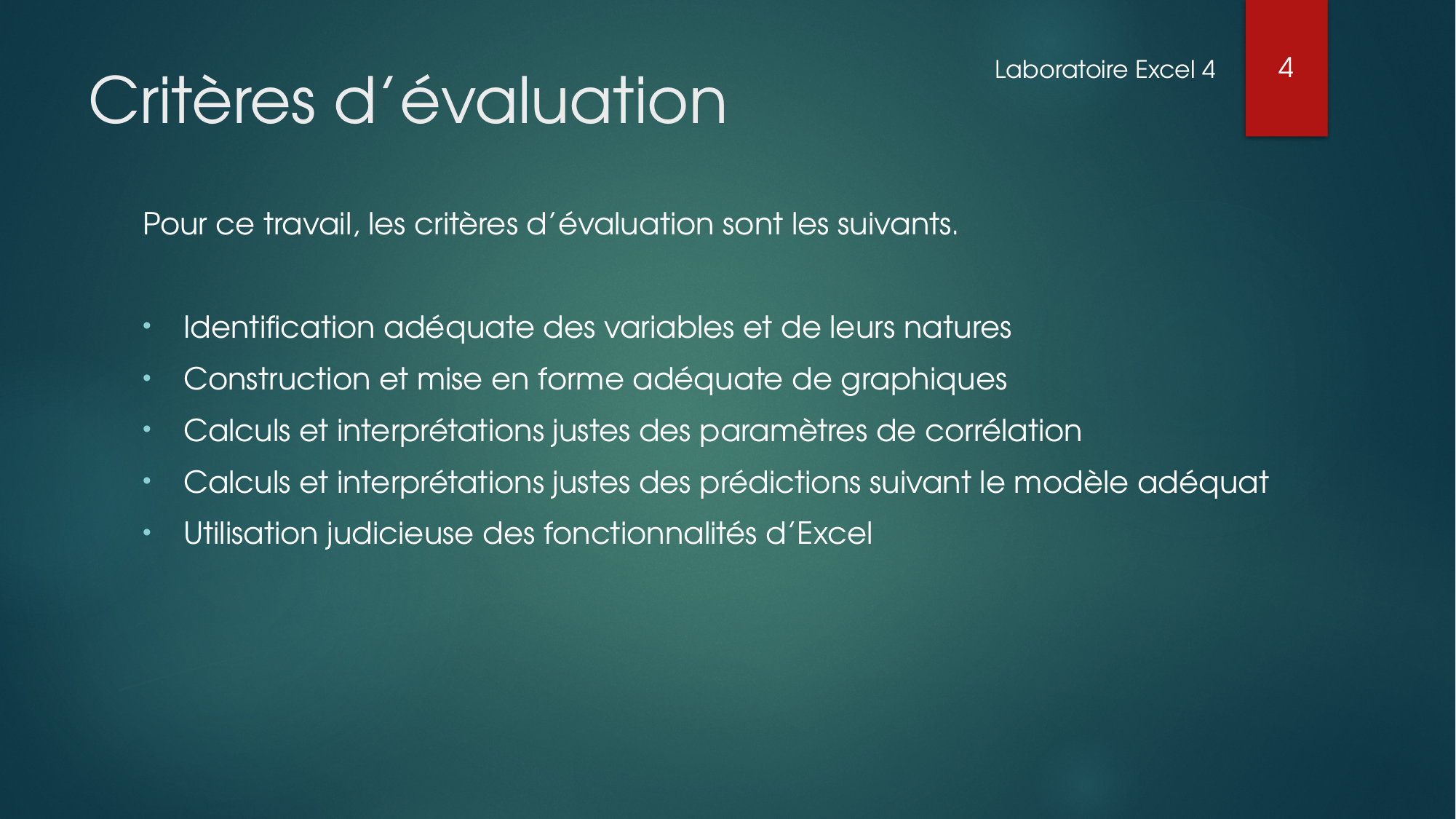

4
Laboratoire Excel 4
# Critères d’évaluation
Pour ce travail, les critères d’évaluation sont les suivants.

Identification adéquate des variables et de leurs natures
Construction et mise en forme adéquate de graphiques
Calculs et interprétations justes des paramètres de corrélation
Calculs et interprétations justes des prédictions suivant le modèle adéquat
Utilisation judicieuse des fonctionnalités d’Excel